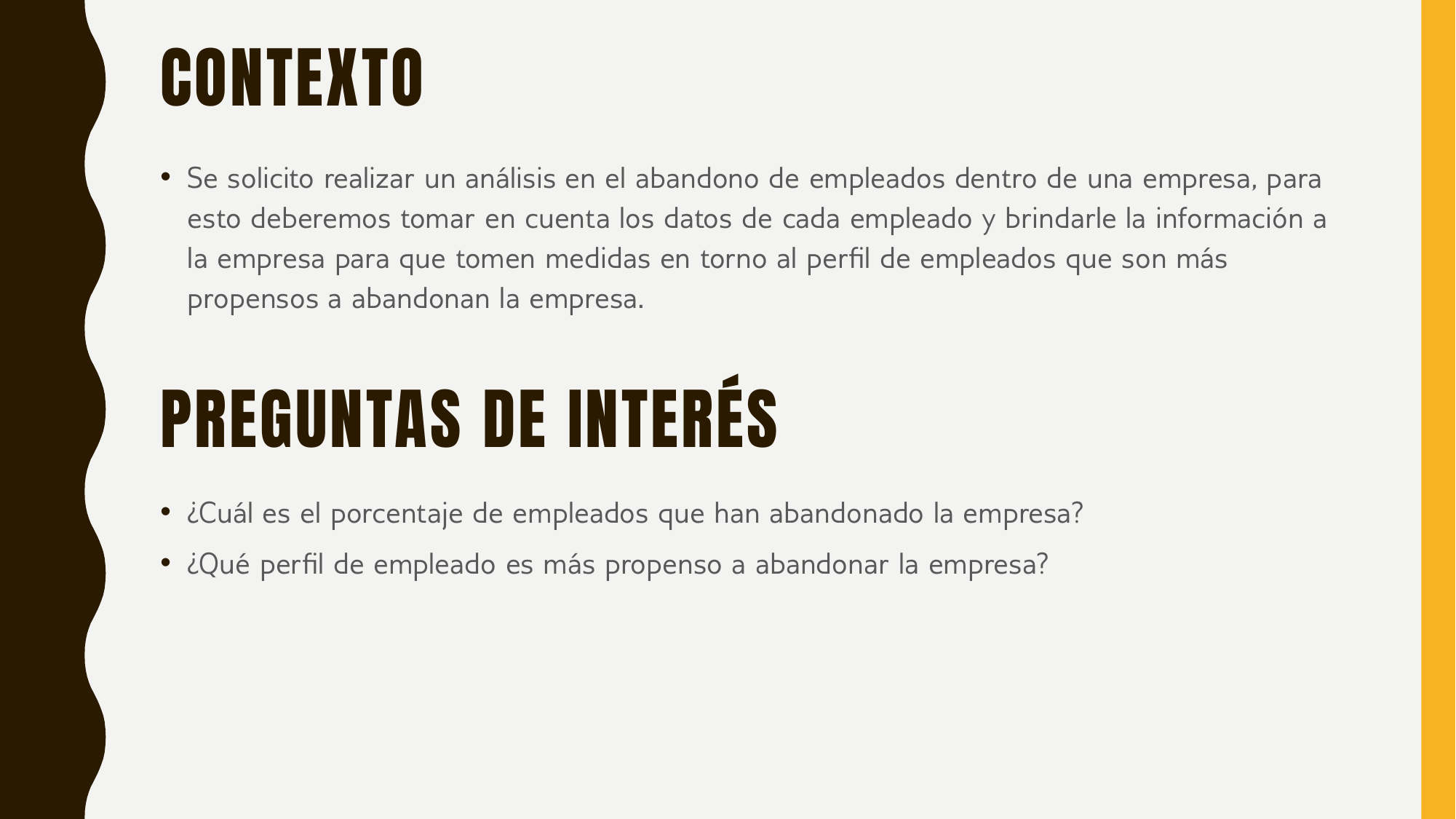

# Contexto
Se solicito realizar un análisis en el abandono de empleados dentro de una empresa, para esto deberemos tomar en cuenta los datos de cada empleado y brindarle la información a la empresa para que tomen medidas en torno al perfil de empleados que son más propensos a abandonan la empresa.
Preguntas de interés
¿Cuál es el porcentaje de empleados que han abandonado la empresa?
¿Qué perfil de empleado es más propenso a abandonar la empresa?